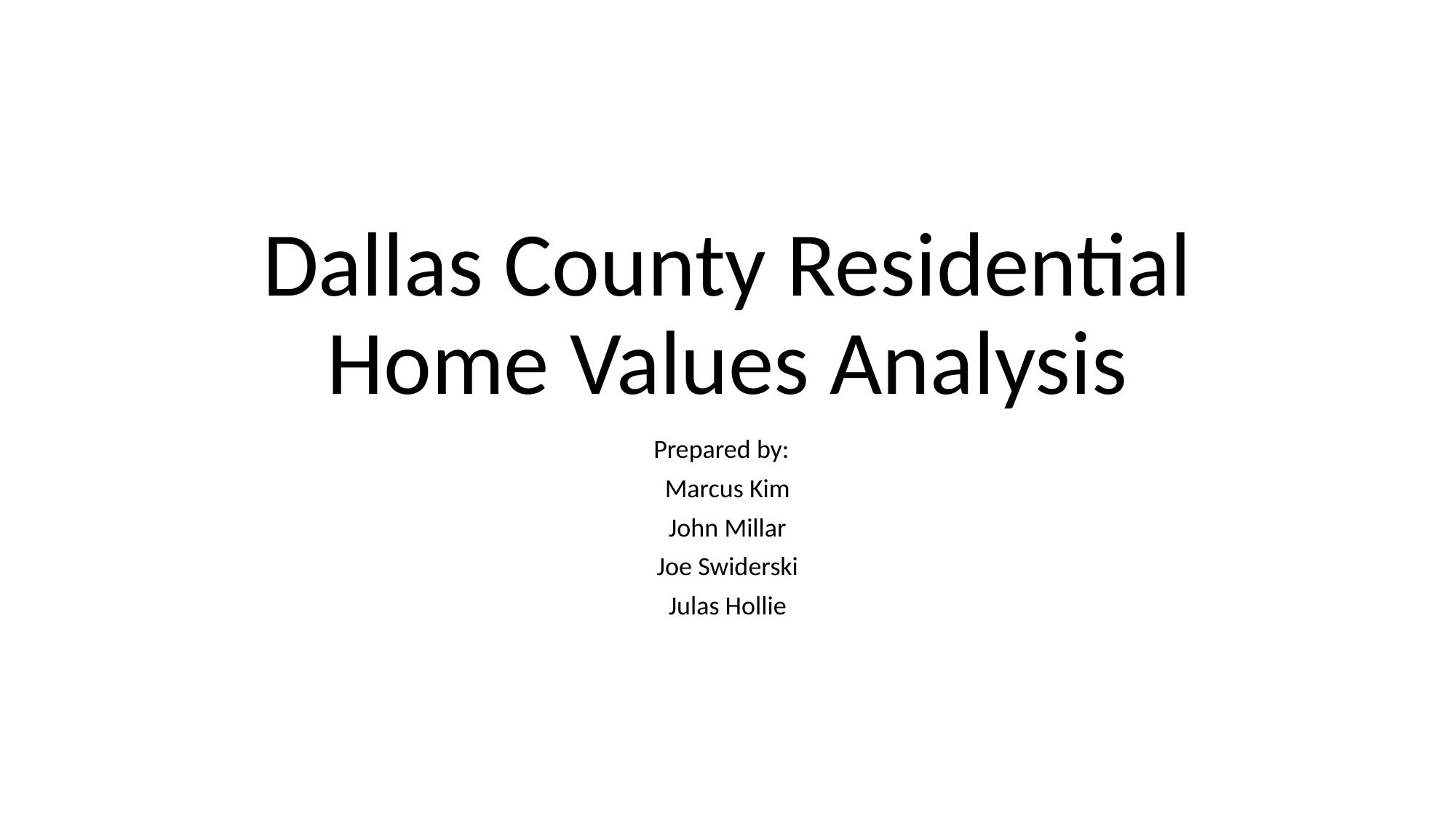

# Dallas County Residential Home Values Analysis
Prepared by:
Marcus Kim
John Millar
Joe Swiderski
Julas Hollie